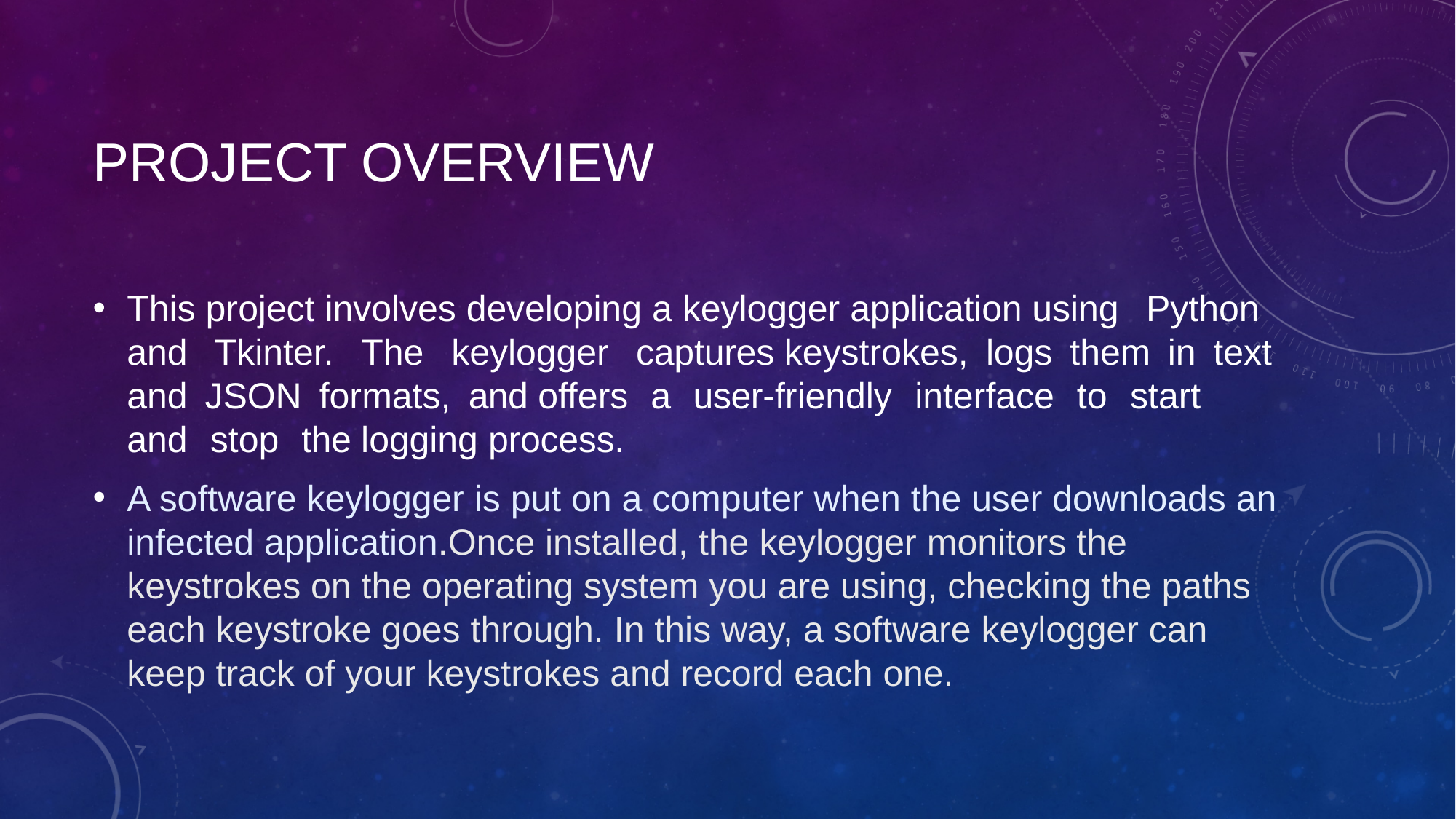

# Project overview
This project involves developing a keylogger application using  Python  and  Tkinter.  The  keylogger  captures keystrokes, logs them in text and JSON formats, and offers  a  user-friendly  interface  to  start  and  stop  the logging process.
A software keylogger is put on a computer when the user downloads an infected application.Once installed, the keylogger monitors the keystrokes on the operating system you are using, checking the paths each keystroke goes through. In this way, a software keylogger can keep track of your keystrokes and record each one.